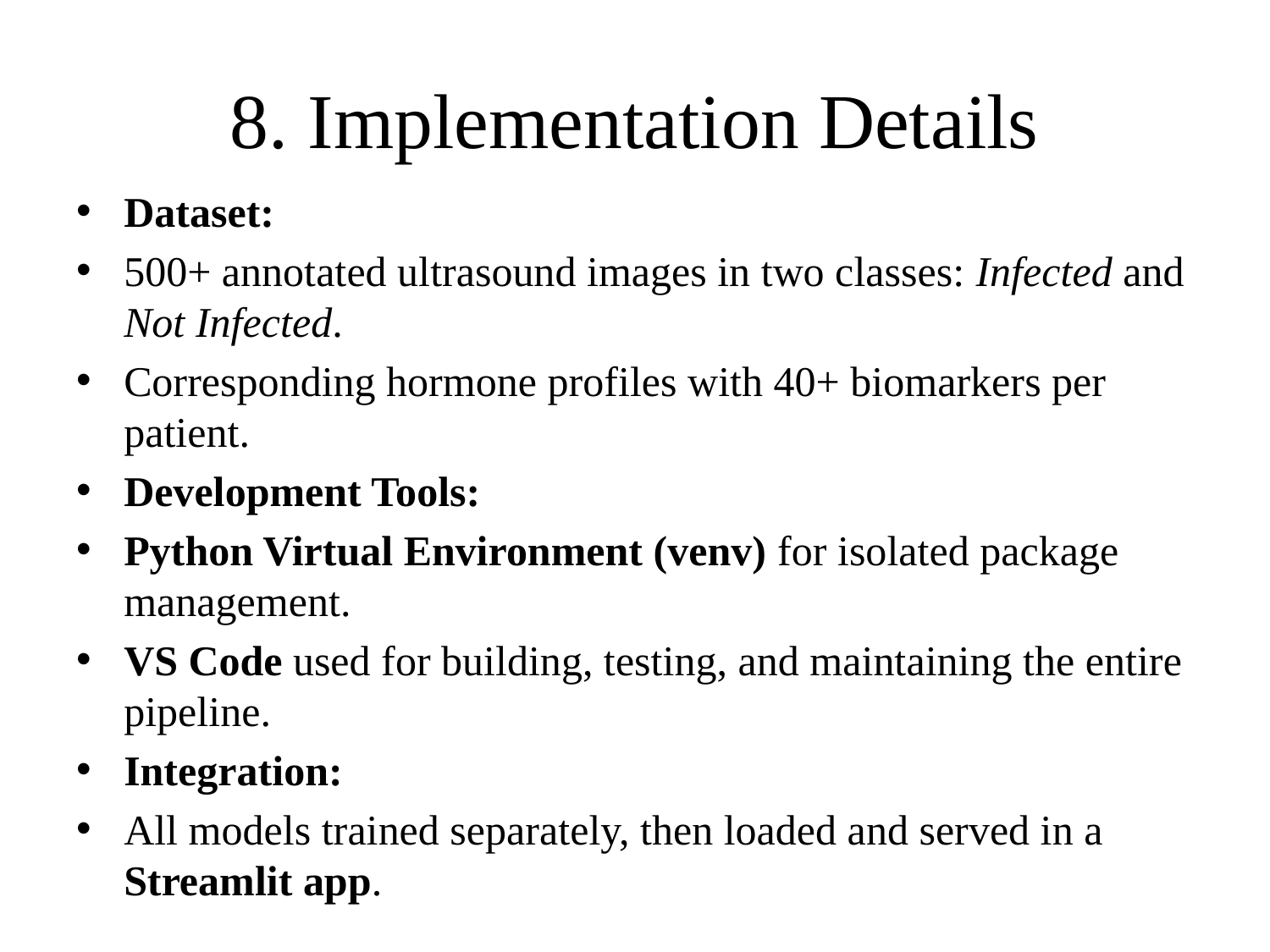

# 8. Implementation Details
Dataset:
500+ annotated ultrasound images in two classes: Infected and Not Infected.
Corresponding hormone profiles with 40+ biomarkers per patient.
Development Tools:
Python Virtual Environment (venv) for isolated package management.
VS Code used for building, testing, and maintaining the entire pipeline.
Integration:
All models trained separately, then loaded and served in a Streamlit app.